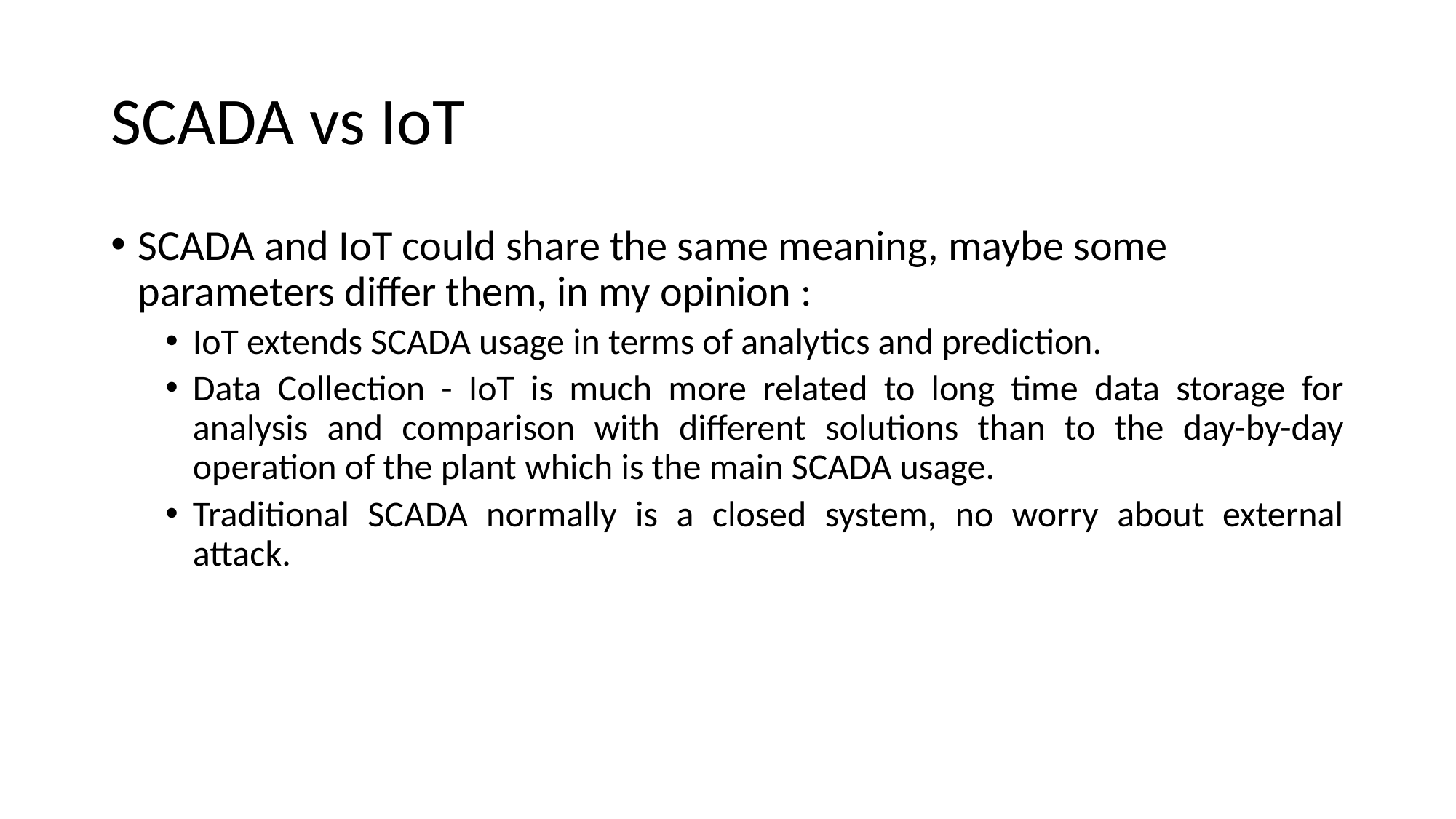

# SCADA vs IoT
SCADA and IoT could share the same meaning, maybe some parameters differ them, in my opinion :
IoT extends SCADA usage in terms of analytics and prediction.
Data Collection - IoT is much more related to long time data storage for analysis and comparison with different solutions than to the day-by-day operation of the plant which is the main SCADA usage.
Traditional SCADA normally is a closed system, no worry about external attack.